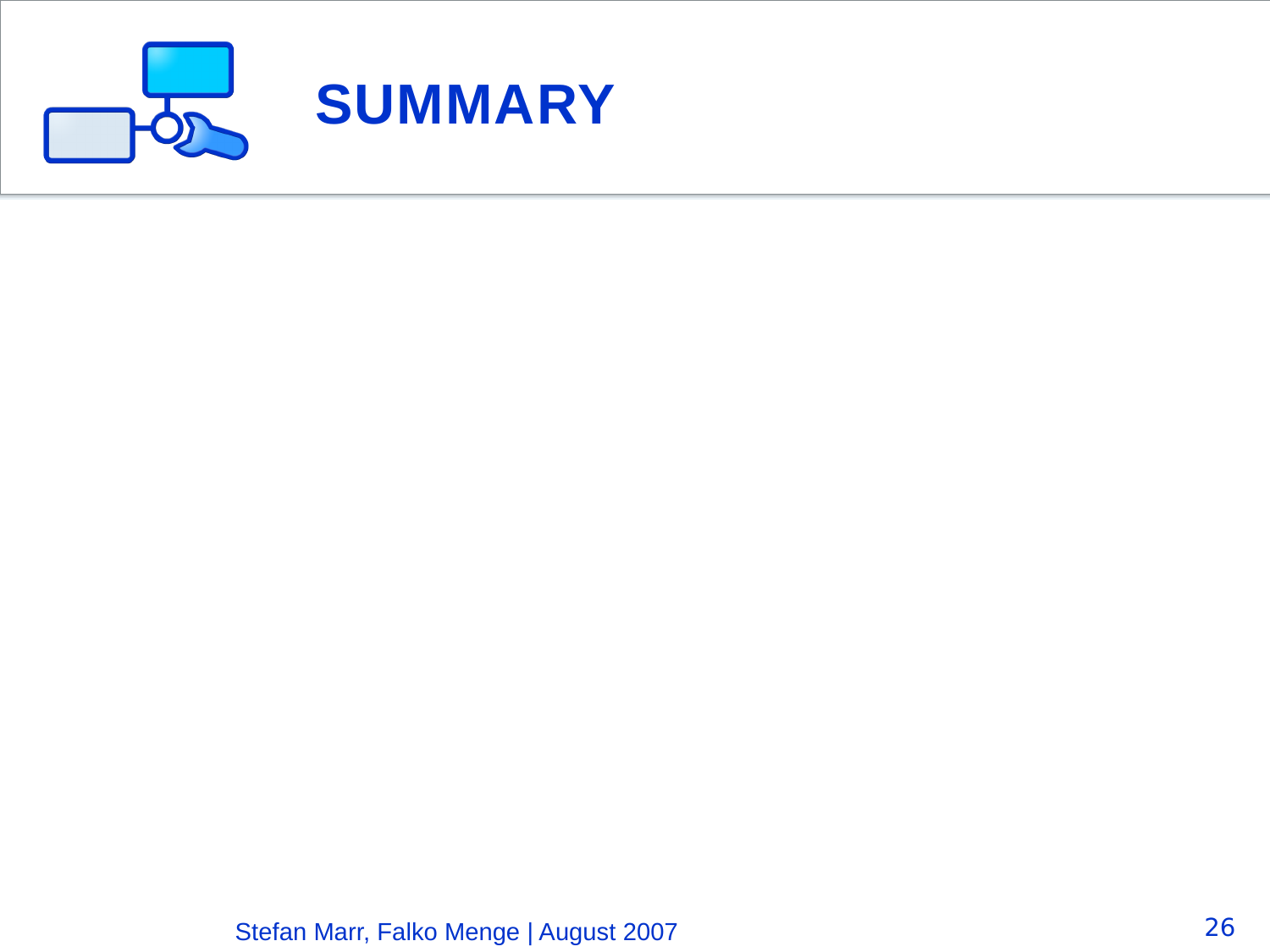

# Summary

Stefan Marr, Falko Menge | August 2007
26